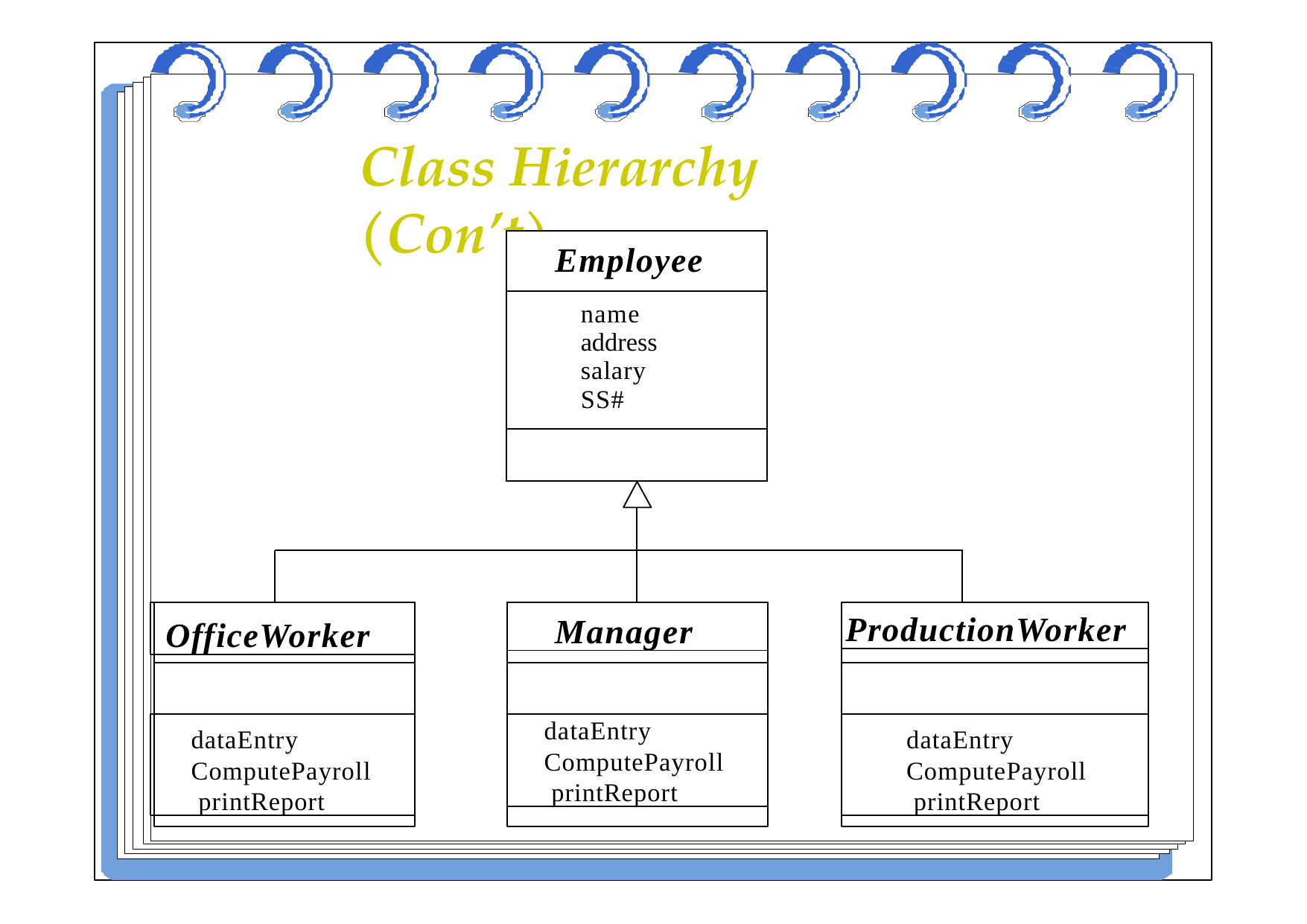

# Class Hierarchy (Con’t)
| Employee |
| --- |
| name address salary SS# |
|  |

OfficeWorker
Manager
ProductionWorker

dataEntry  ComputePayroll  printReport
dataEntry
ComputePayroll  printReport
dataEntry  ComputePayroll  printReport